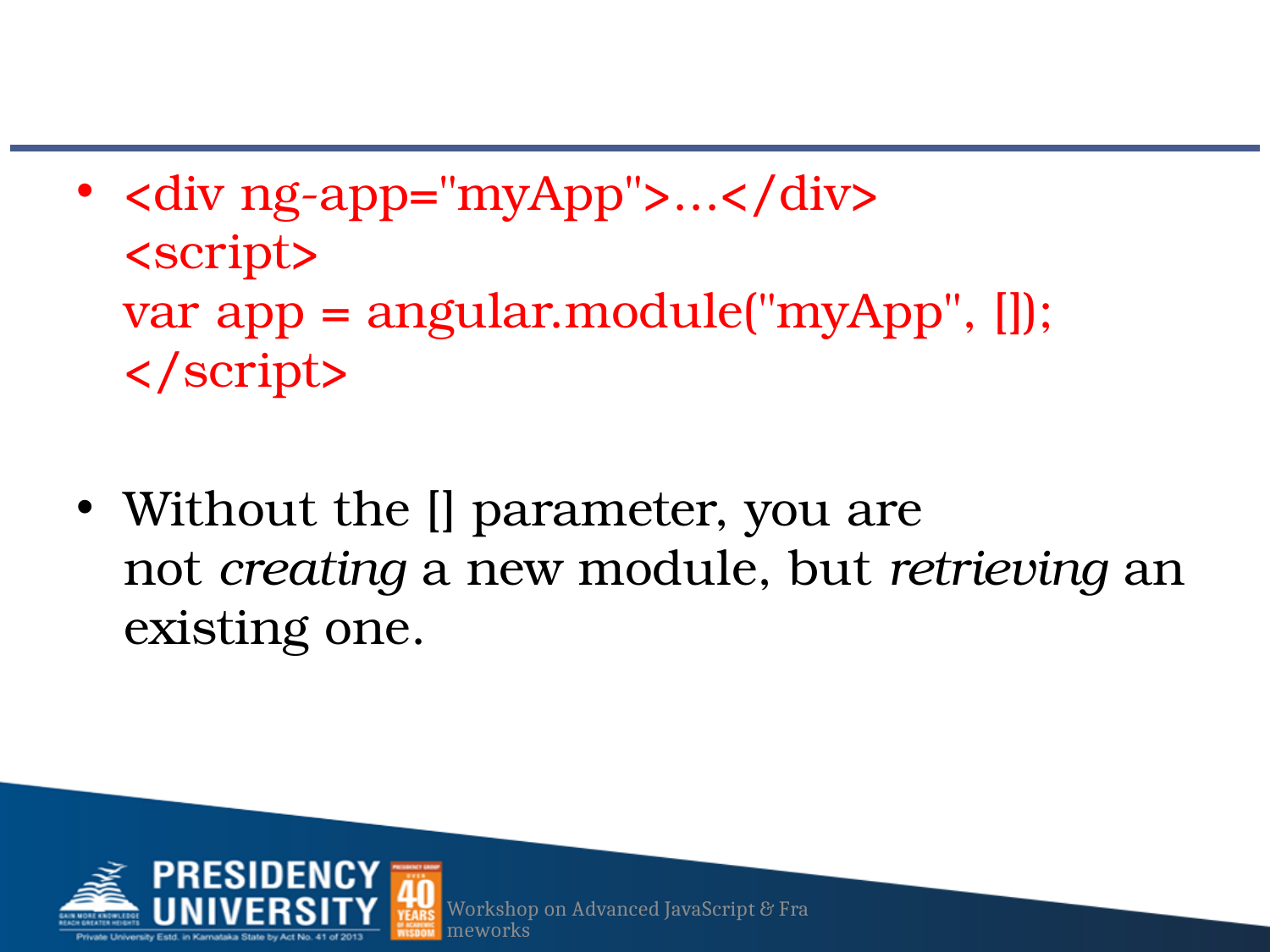

#
<div ng-app="myApp">...</div>
<script>
var app = angular.module("myApp", []);
</script>

Without the [] parameter, you are not creating a new module, but retrieving an existing one.

Workshop on Advanced JavaScript & Frameworks